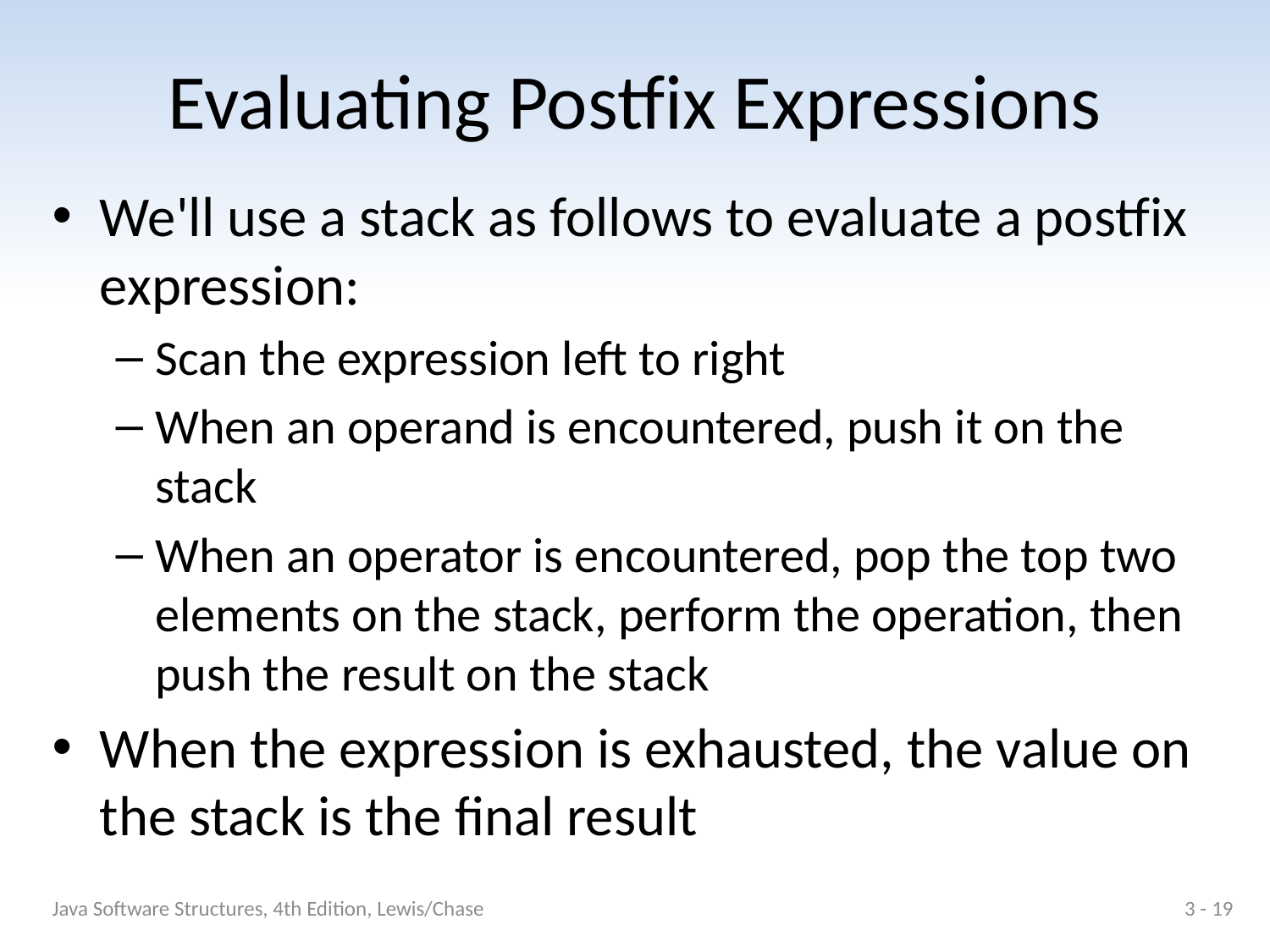

# Evaluating Postfix Expressions
We'll use a stack as follows to evaluate a postfix expression:
Scan the expression left to right
When an operand is encountered, push it on the stack
When an operator is encountered, pop the top two elements on the stack, perform the operation, then push the result on the stack
When the expression is exhausted, the value on the stack is the final result
Java Software Structures, 4th Edition, Lewis/Chase
3 - 19